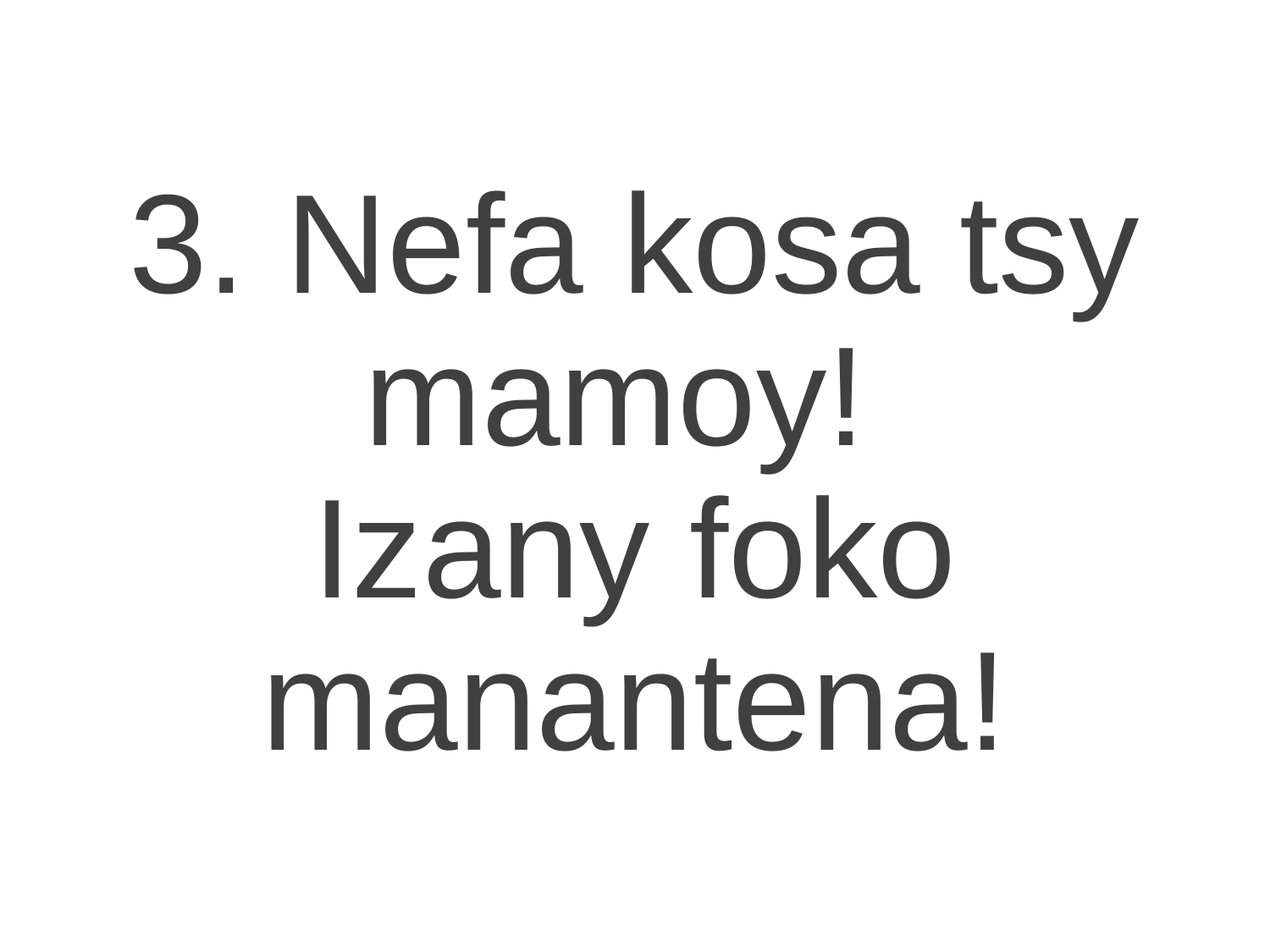

3. Nefa kosa tsy mamoy!
Izany foko manantena!